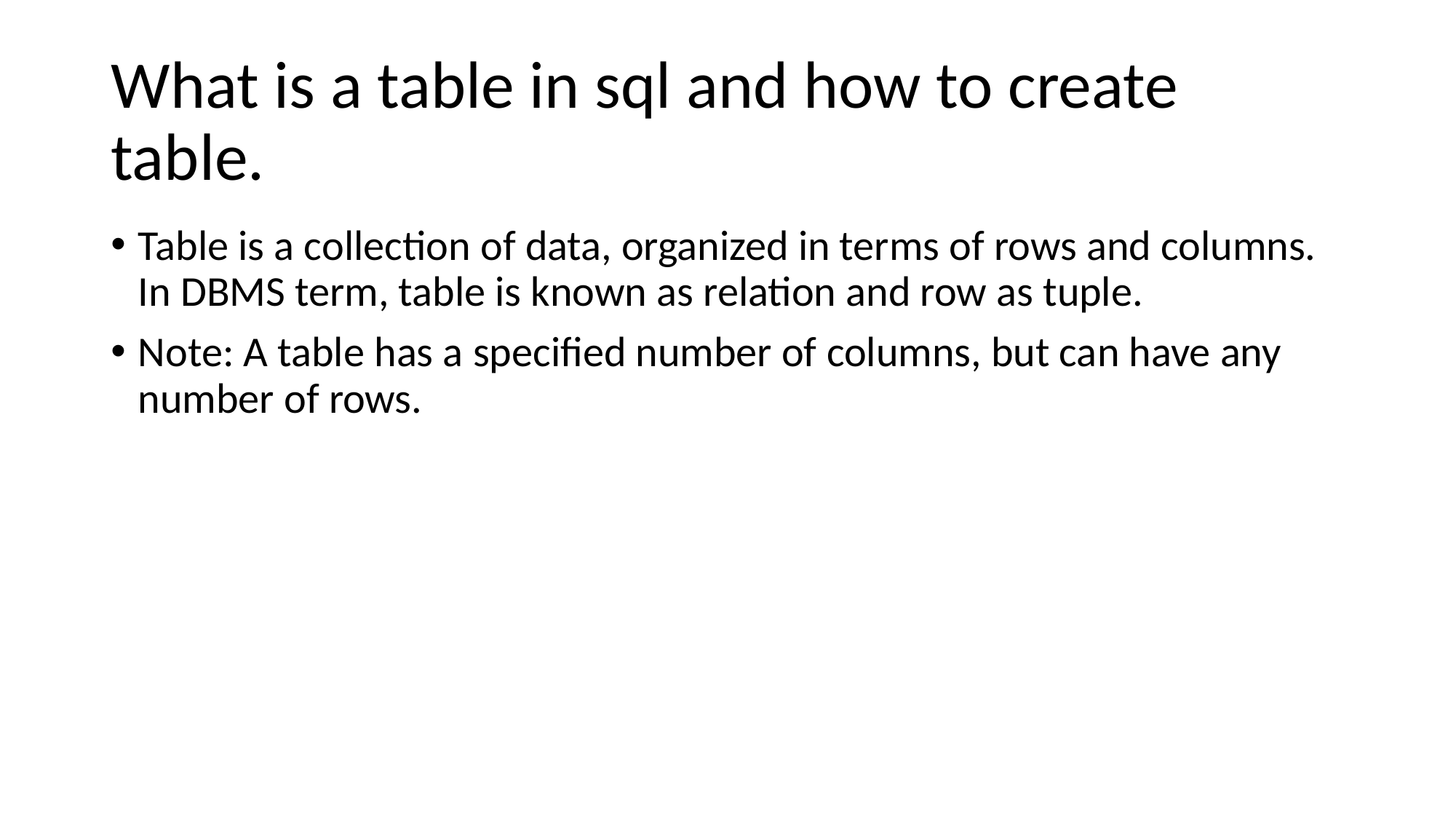

# What is a table in sql and how to create table.
Table is a collection of data, organized in terms of rows and columns. In DBMS term, table is known as relation and row as tuple.
Note: A table has a specified number of columns, but can have any number of rows.